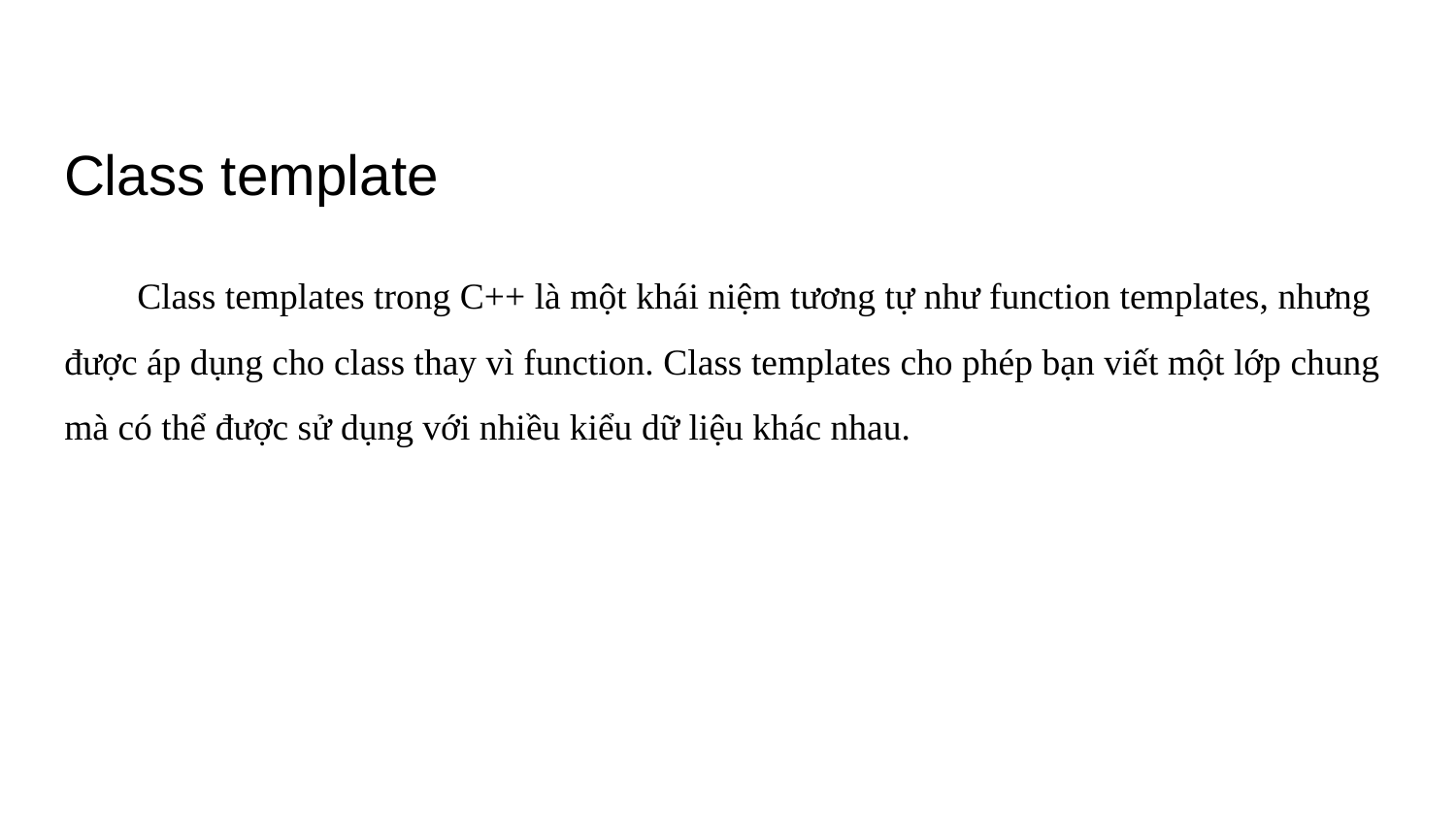

# Class template
Class templates trong C++ là một khái niệm tương tự như function templates, nhưng được áp dụng cho class thay vì function. Class templates cho phép bạn viết một lớp chung mà có thể được sử dụng với nhiều kiểu dữ liệu khác nhau.